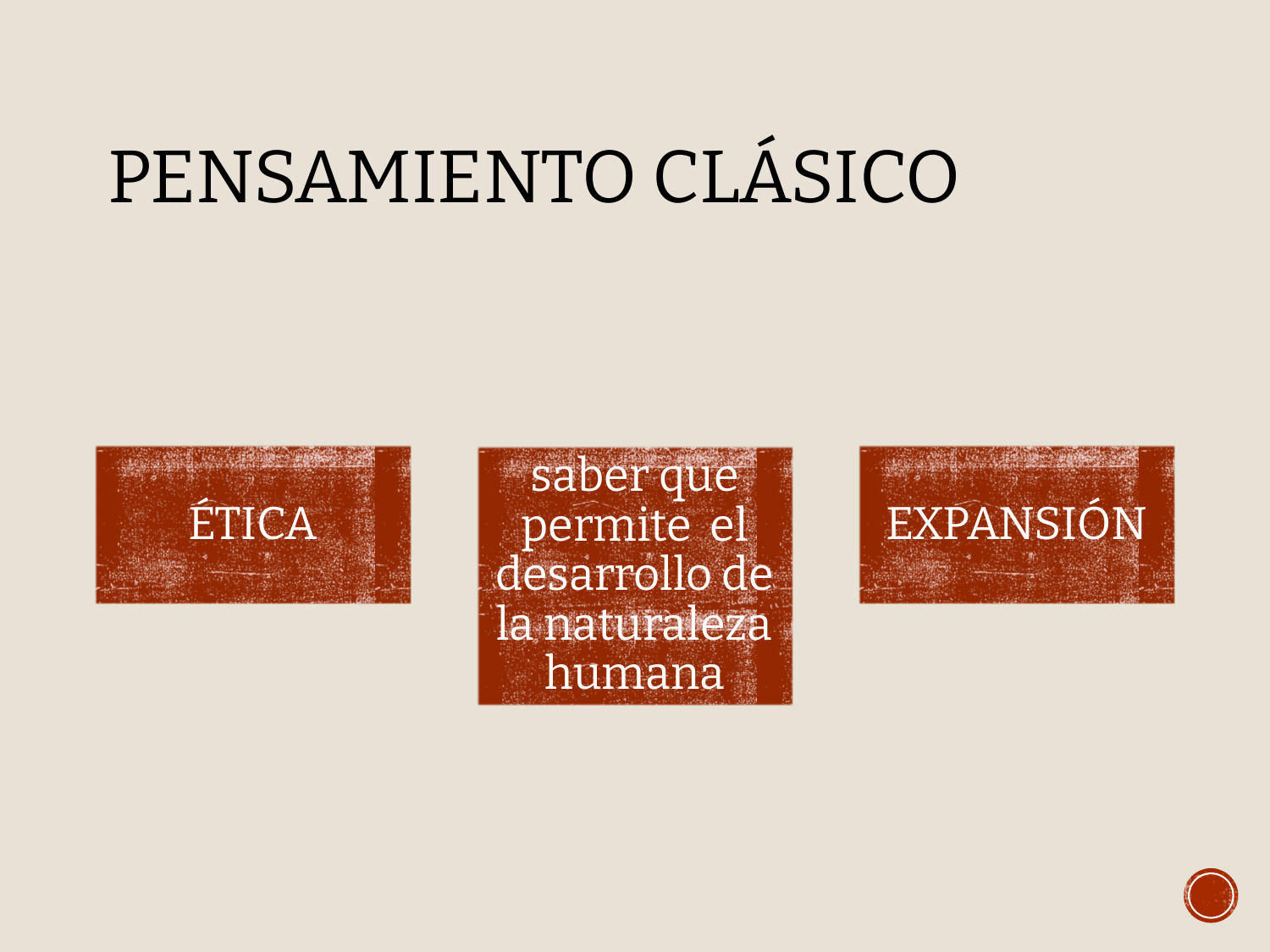

# PENSAMIENTO CLÁSICO
ÉTICA
saber que permite  el desarrollo de la naturaleza humana
EXPANSIÓN